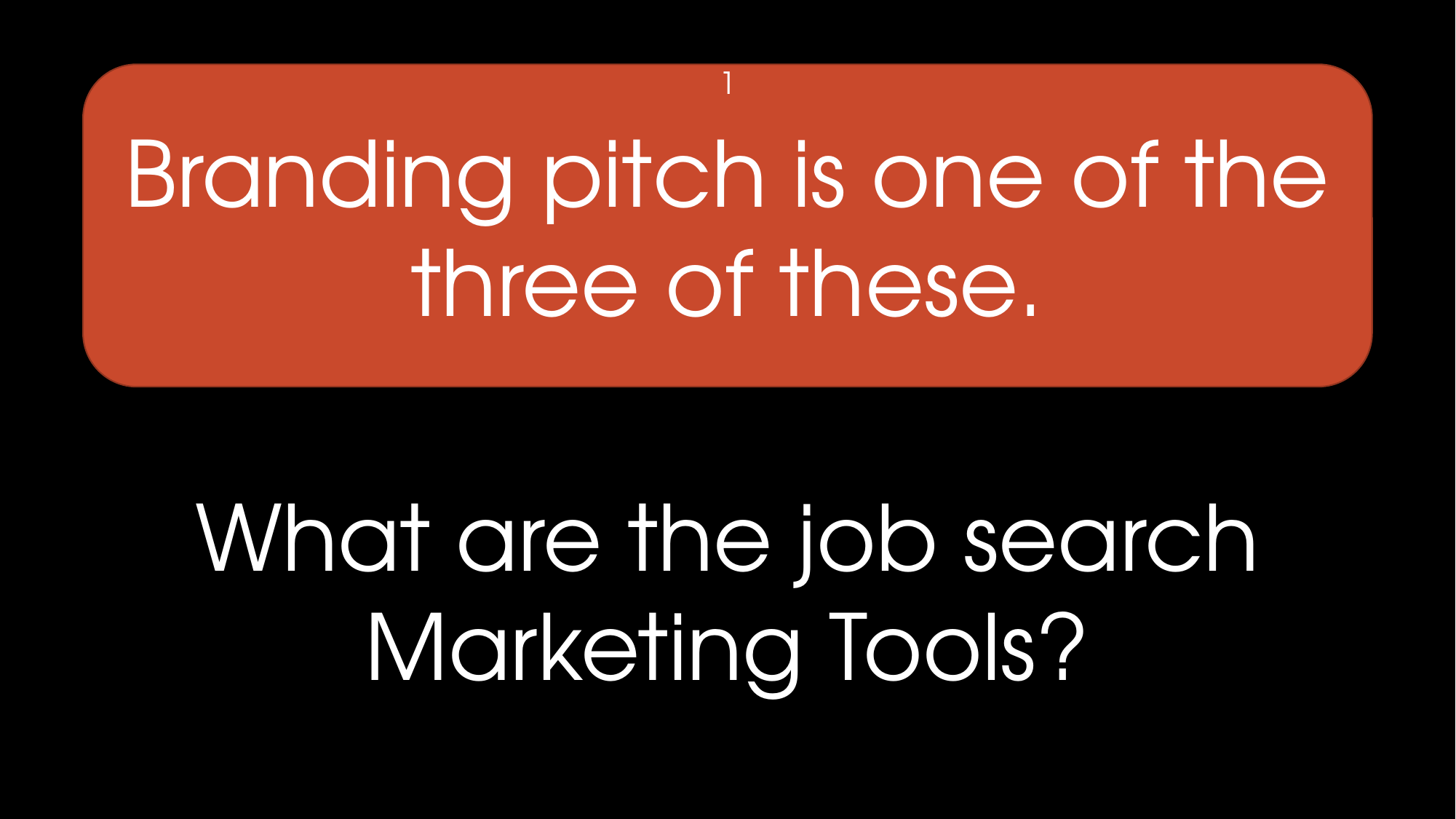

Branding pitch is one of the three of these.
1
What are the job search Marketing Tools?